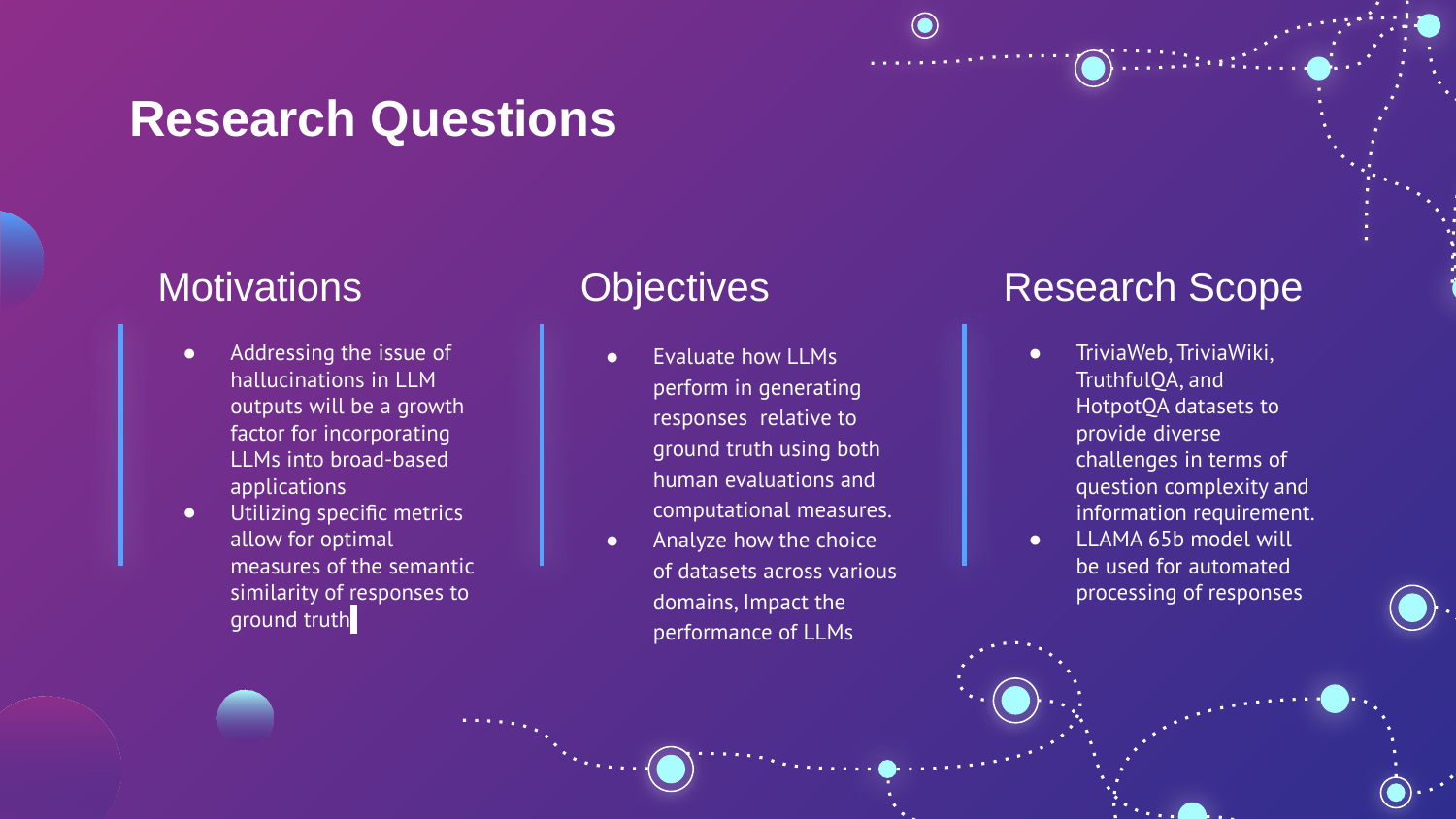

# Research Questions
Research Scope
Motivations
Objectives
Addressing the issue of hallucinations in LLM outputs will be a growth factor for incorporating LLMs into broad-based applications
Utilizing specific metrics allow for optimal measures of the semantic similarity of responses to ground truth
Evaluate how LLMs perform in generating responses  relative to ground truth using both human evaluations and computational measures.
Analyze how the choice of datasets across various domains, Impact the performance of LLMs

TriviaWeb, TriviaWiki, TruthfulQA, and HotpotQA datasets to provide diverse challenges in terms of question complexity and information requirement.
LLAMA 65b model will be used for automated processing of responses